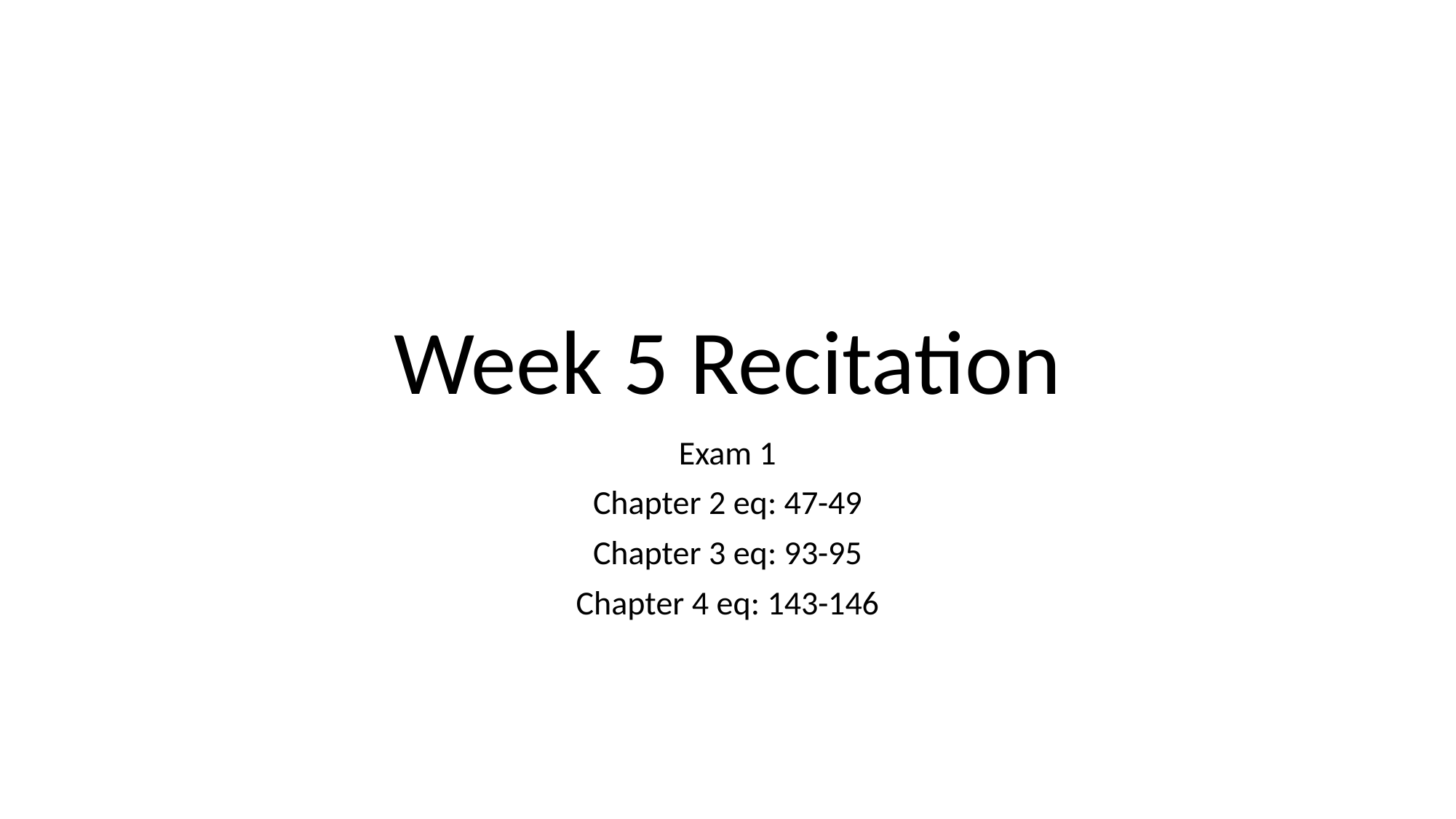

# Week 5 Recitation
Exam 1
Chapter 2 eq: 47-49
Chapter 3 eq: 93-95
Chapter 4 eq: 143-146